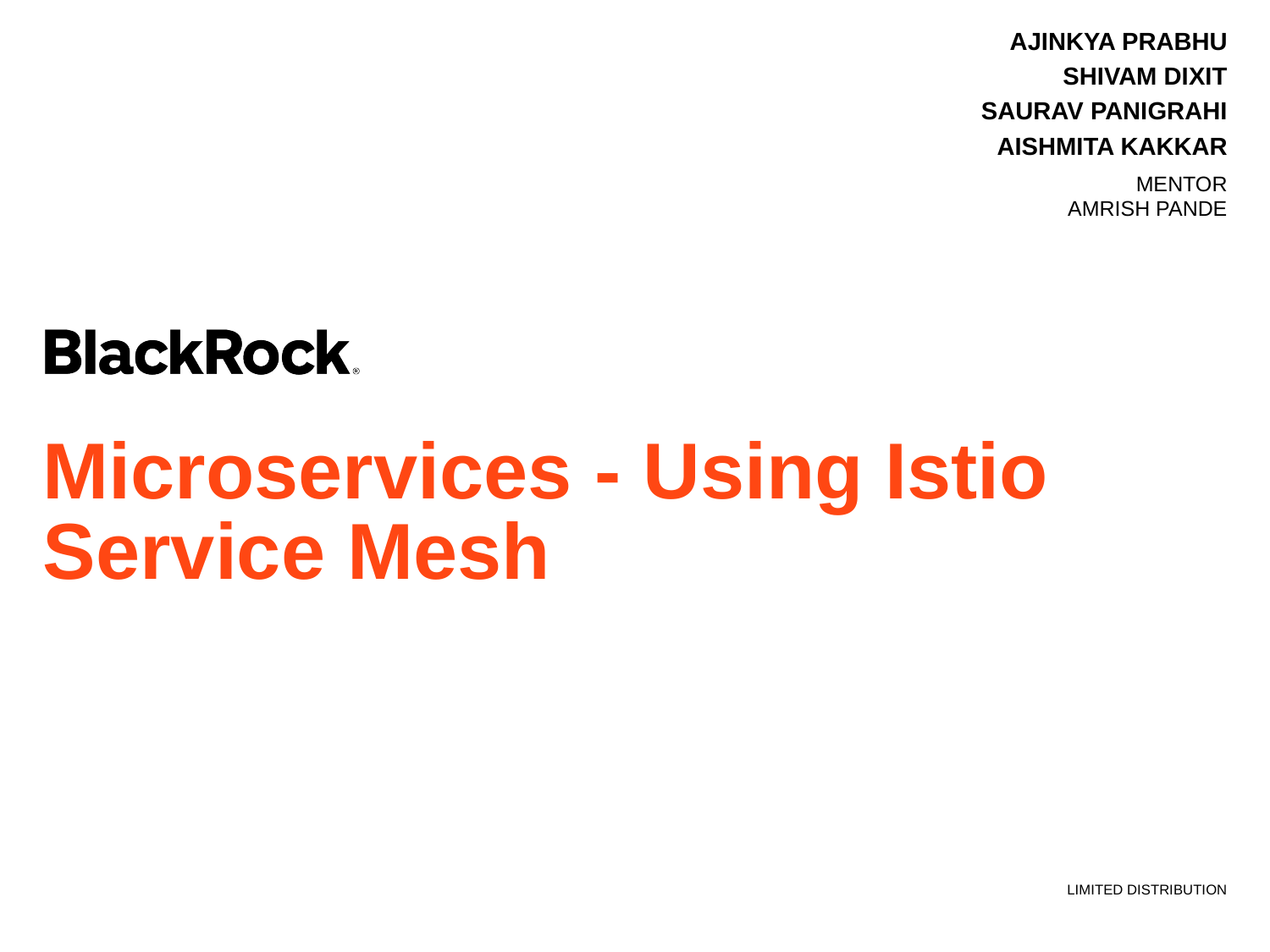

AJINKYA PRABHU
SHIVAM DIXIT
SAURAV PANIGRAHI
AISHMITA KAKKAR
MENTOR
AMRISH PANDE
# Microservices - Using Istio Service Mesh
Limited Distribution